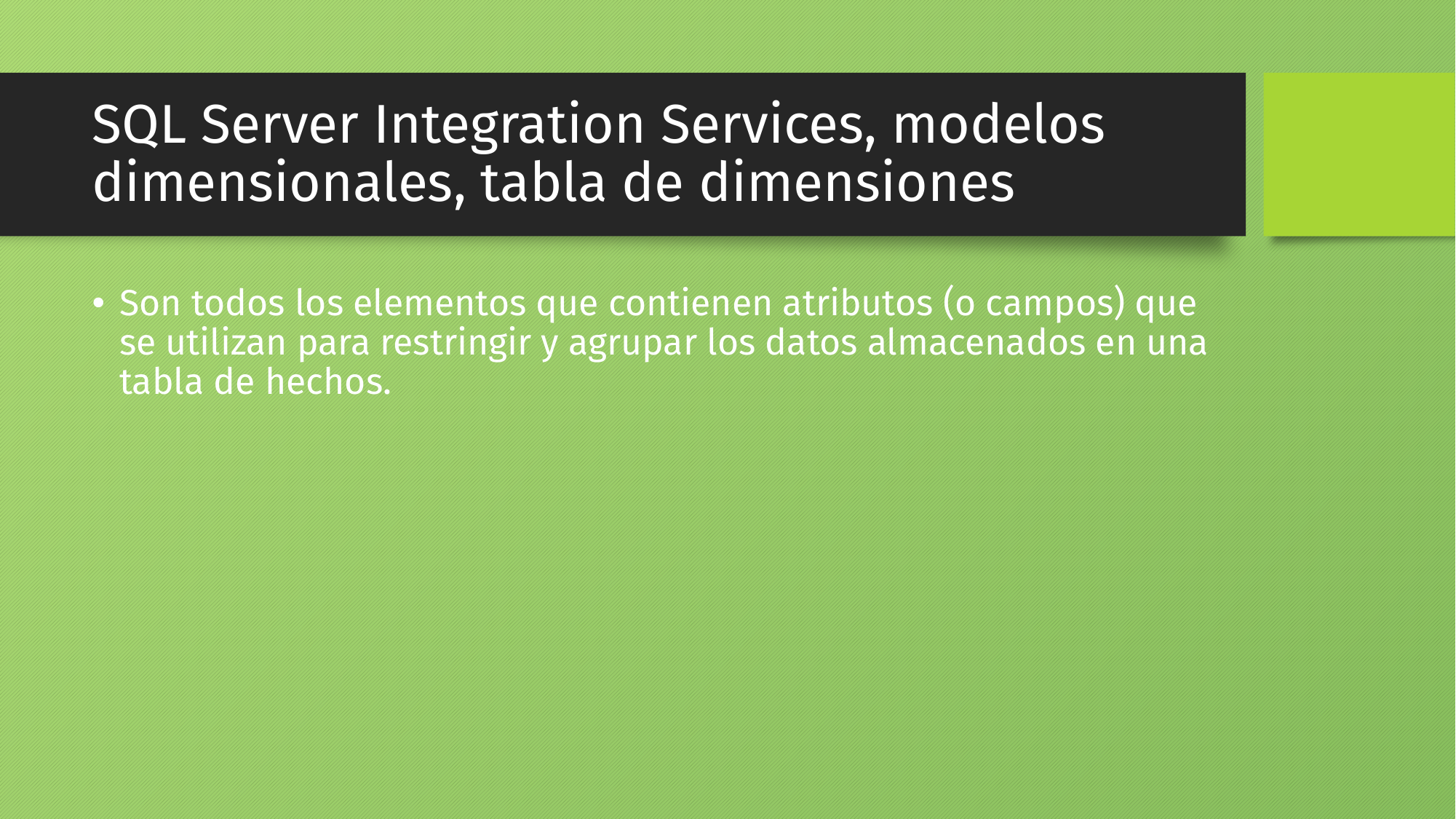

# SQL Server Integration Services, modelos dimensionales, tabla de dimensiones
Son todos los elementos que contienen atributos (o campos) que se utilizan para restringir y agrupar los datos almacenados en una tabla de hechos.